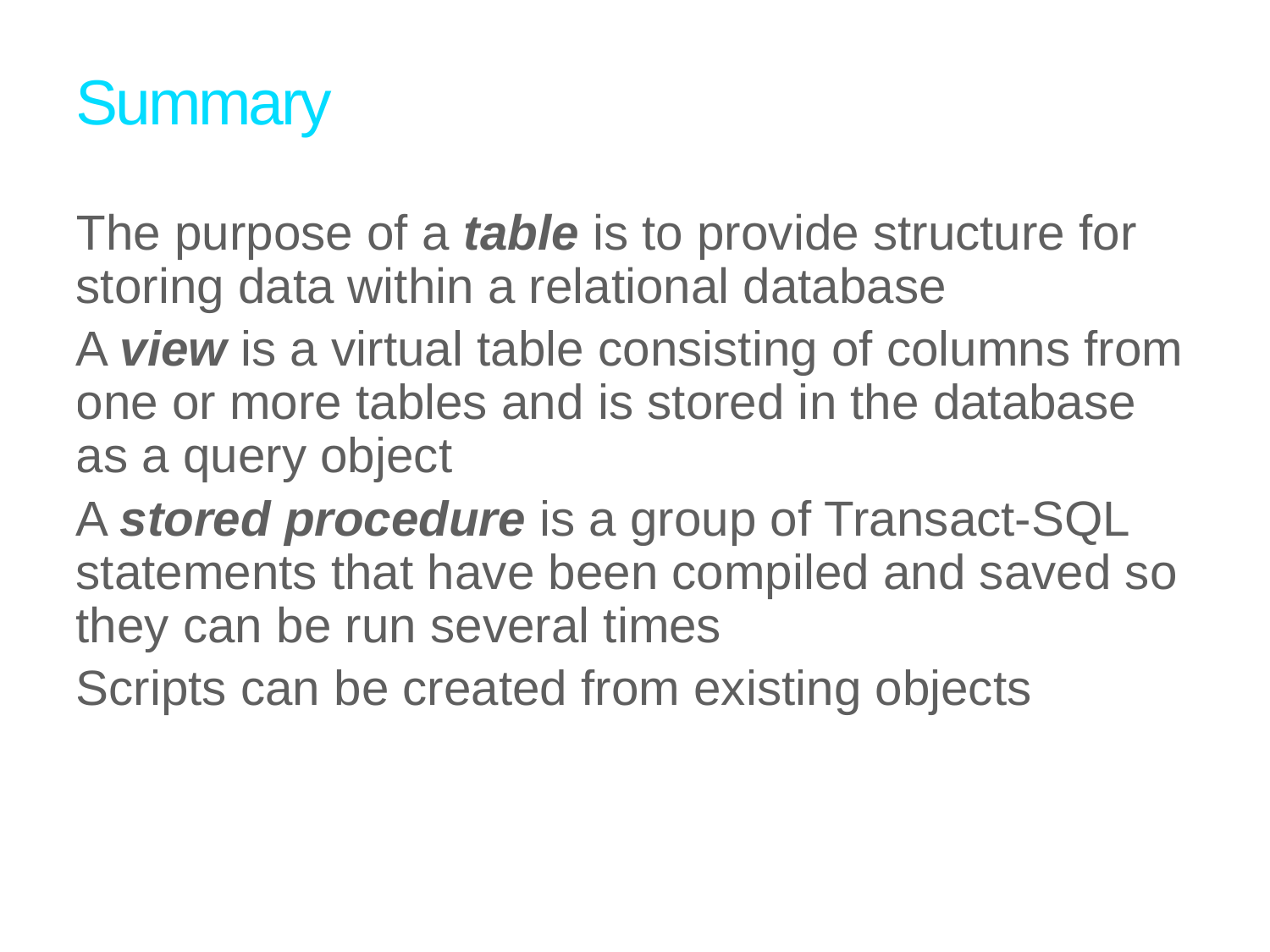

# Summary
The purpose of a table is to provide structure for storing data within a relational database
A view is a virtual table consisting of columns from one or more tables and is stored in the database as a query object
A stored procedure is a group of Transact-SQL statements that have been compiled and saved so they can be run several times
Scripts can be created from existing objects